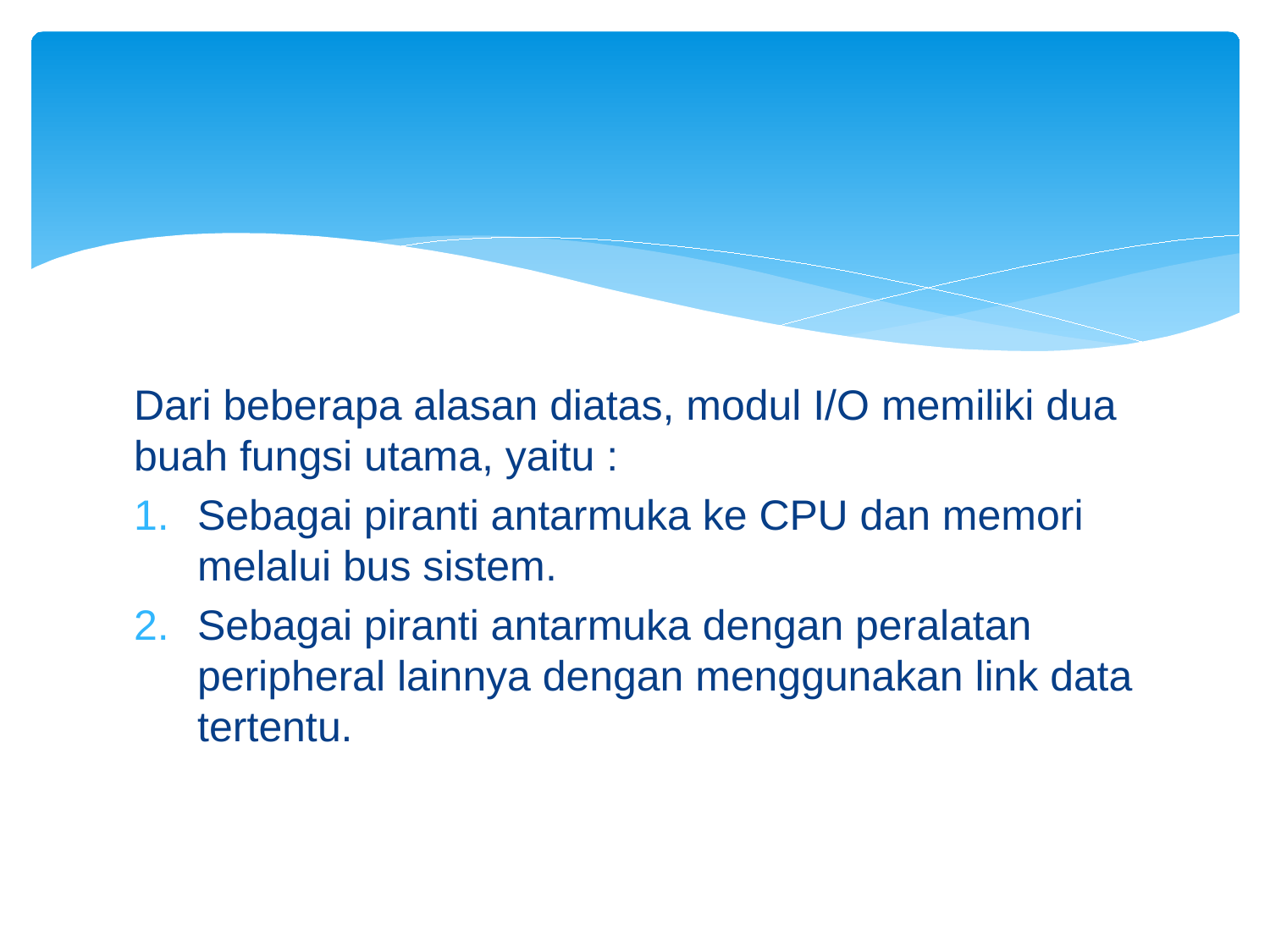

#
Dari beberapa alasan diatas, modul I/O memiliki dua buah fungsi utama, yaitu :
Sebagai piranti antarmuka ke CPU dan memori melalui bus sistem.
Sebagai piranti antarmuka dengan peralatan peripheral lainnya dengan menggunakan link data tertentu.